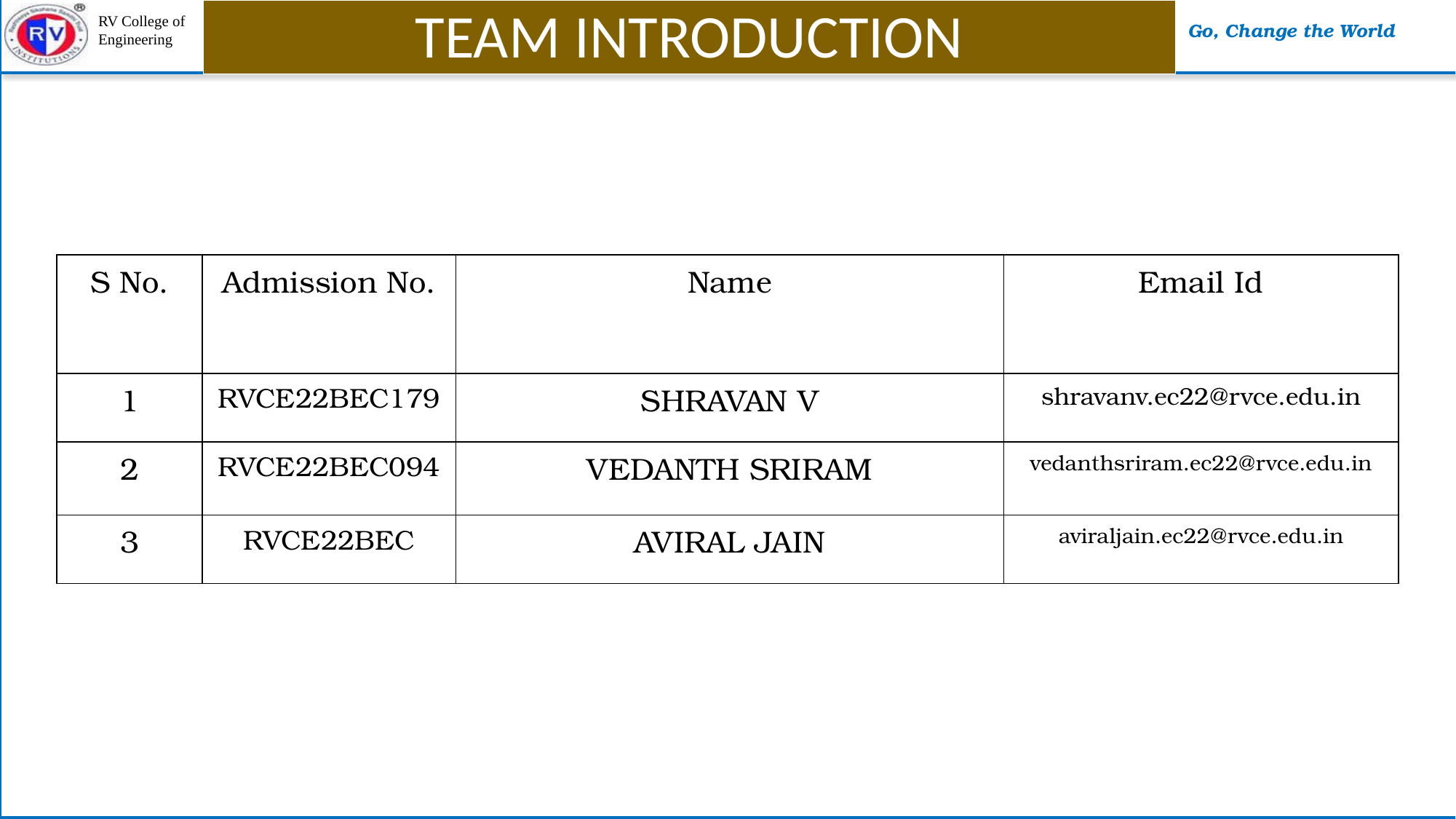

TEAM INTRODUCTION
| S No. | Admission No. | Name | Email Id |
| --- | --- | --- | --- |
| 1 | RVCE22BEC179 | SHRAVAN V | shravanv.ec22@rvce.edu.in |
| 2 | RVCE22BEC094 | VEDANTH SRIRAM | vedanthsriram.ec22@rvce.edu.in |
| 3 | RVCE22BEC | AVIRAL JAIN | aviraljain.ec22@rvce.edu.in |